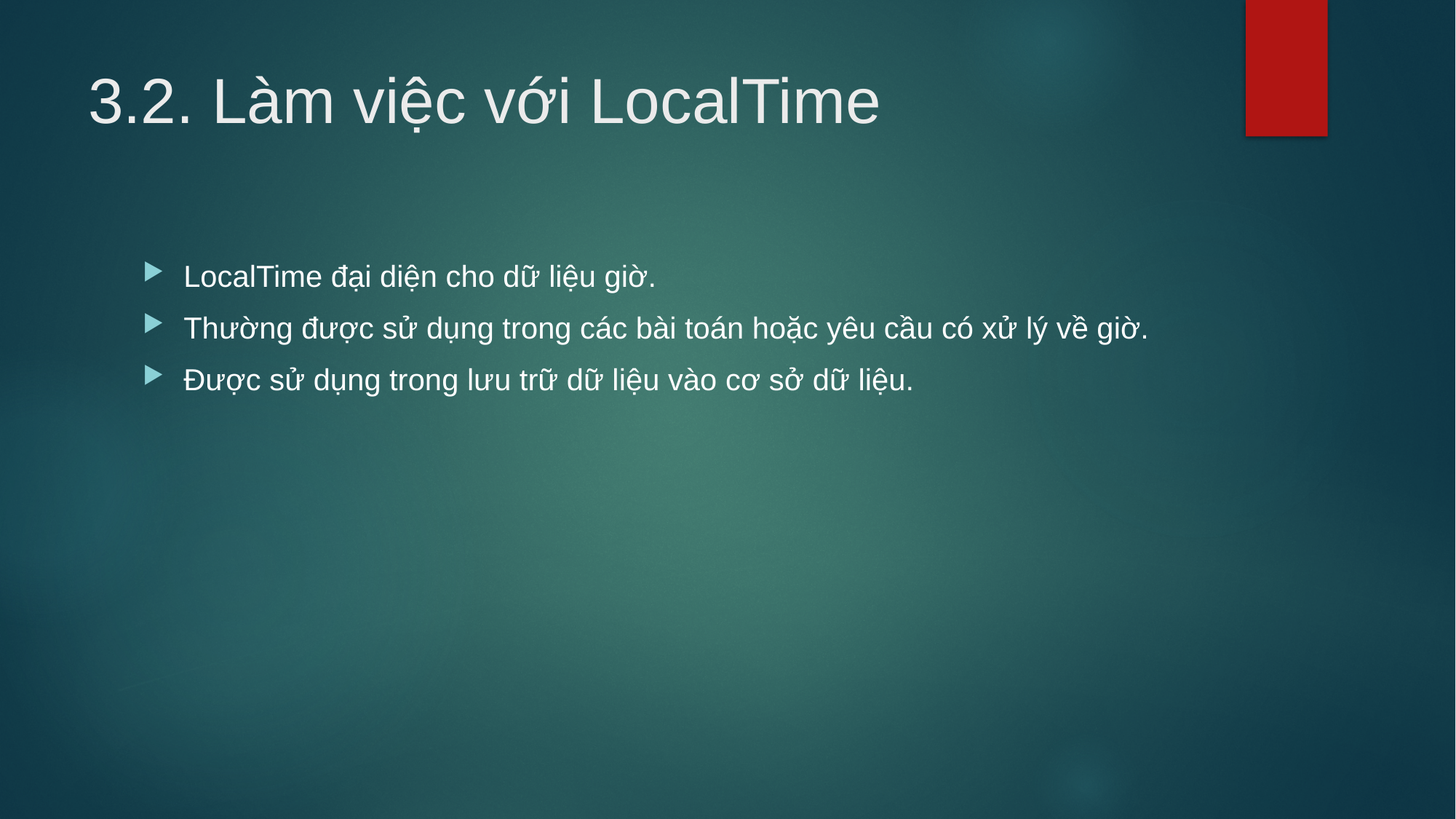

# 3.2. Làm việc với LocalTime
LocalTime đại diện cho dữ liệu giờ.
Thường được sử dụng trong các bài toán hoặc yêu cầu có xử lý về giờ.
Được sử dụng trong lưu trữ dữ liệu vào cơ sở dữ liệu.